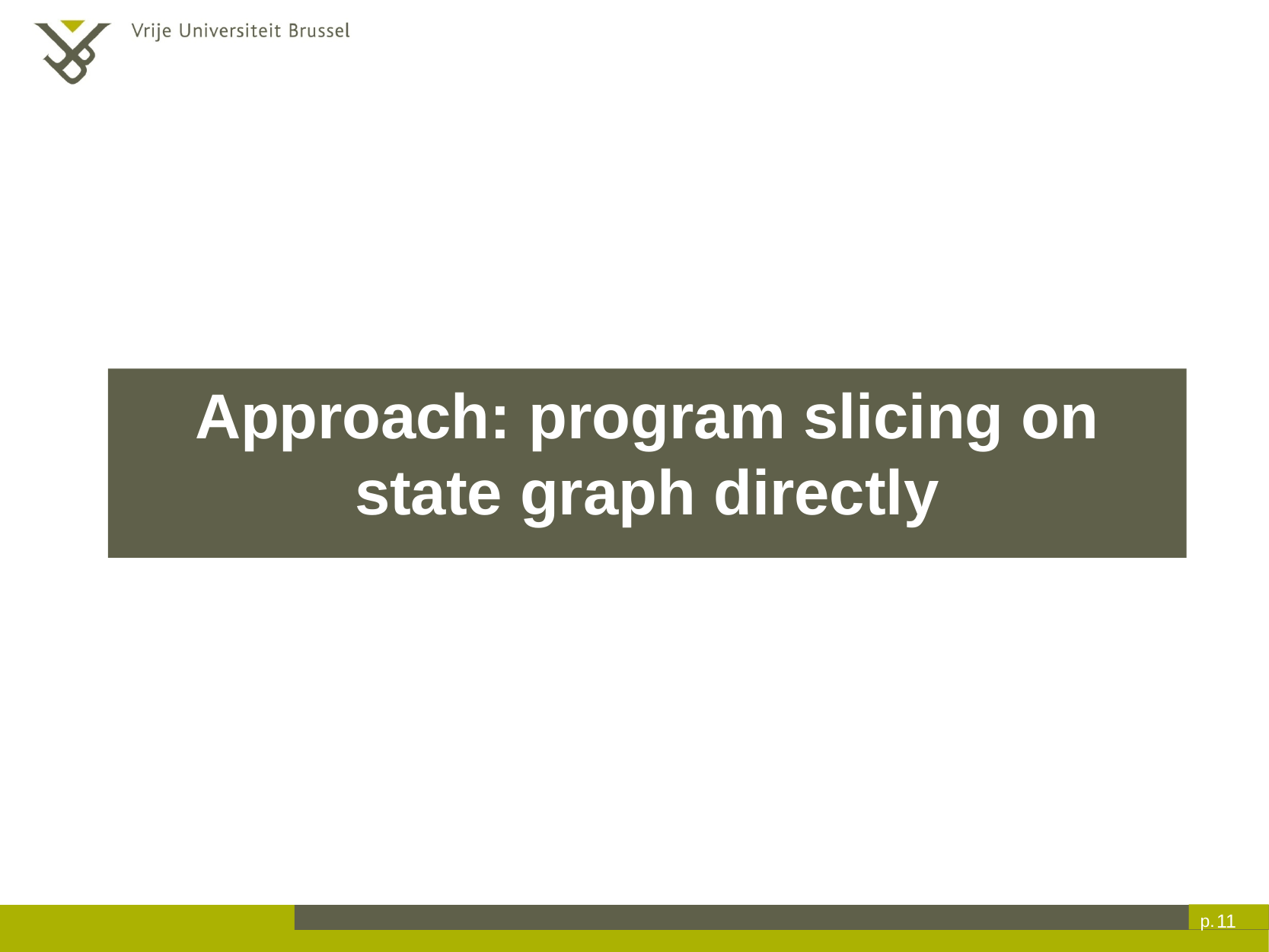

# Approach: program slicing on state graph directly
11